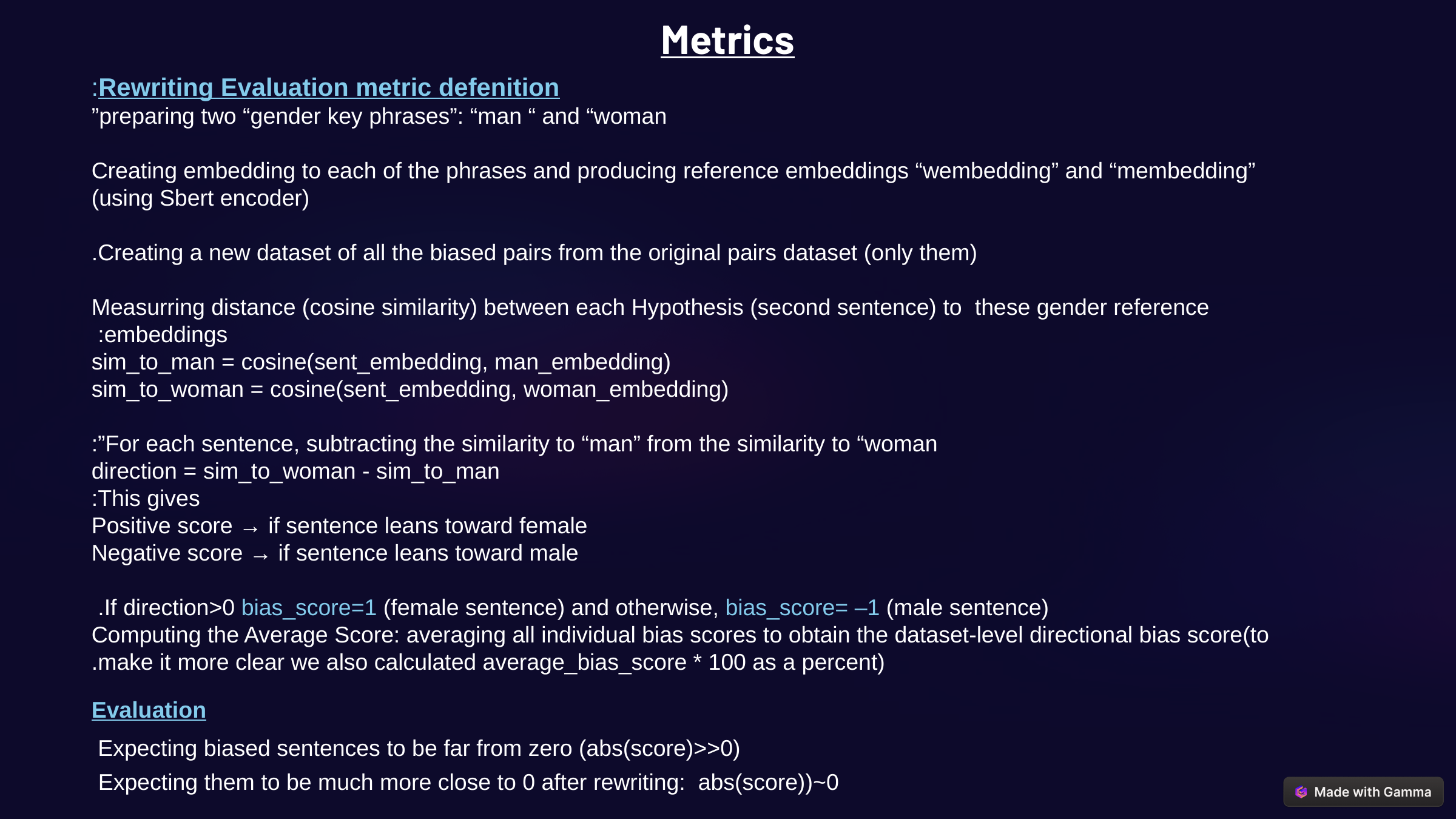

Rewriting Evaluation metric defenition:
preparing two “gender key phrases”: “man “ and “woman”

Creating embedding to each of the phrases and producing reference embeddings “wembedding” and “membedding” (using Sbert encoder)

Creating a new dataset of all the biased pairs from the original pairs dataset (only them).

Measurring distance (cosine similarity) between each Hypothesis (second sentence) to  these gender reference embeddings:
sim_to_man = cosine(sent_embedding, man_embedding)
sim_to_woman = cosine(sent_embedding, woman_embedding)

For each sentence, subtracting the similarity to “man” from the similarity to “woman”:
direction = sim_to_woman - sim_to_man
This gives:
Positive score → if sentence leans toward female
Negative score → if sentence leans toward male

If direction>0 bias_score=1 (female sentence) and otherwise, bias_score= –1 (male sentence).
Computing the Average Score: averaging all individual bias scores to obtain the dataset-level directional bias score(to make it more clear we also calculated average_bias_score * 100 as a percent).

Evaluation

Expecting biased sentences to be far from zero (abs(score)>>0)

Expecting them to be much more close to 0 after rewriting:  abs(score))~0

Metrics